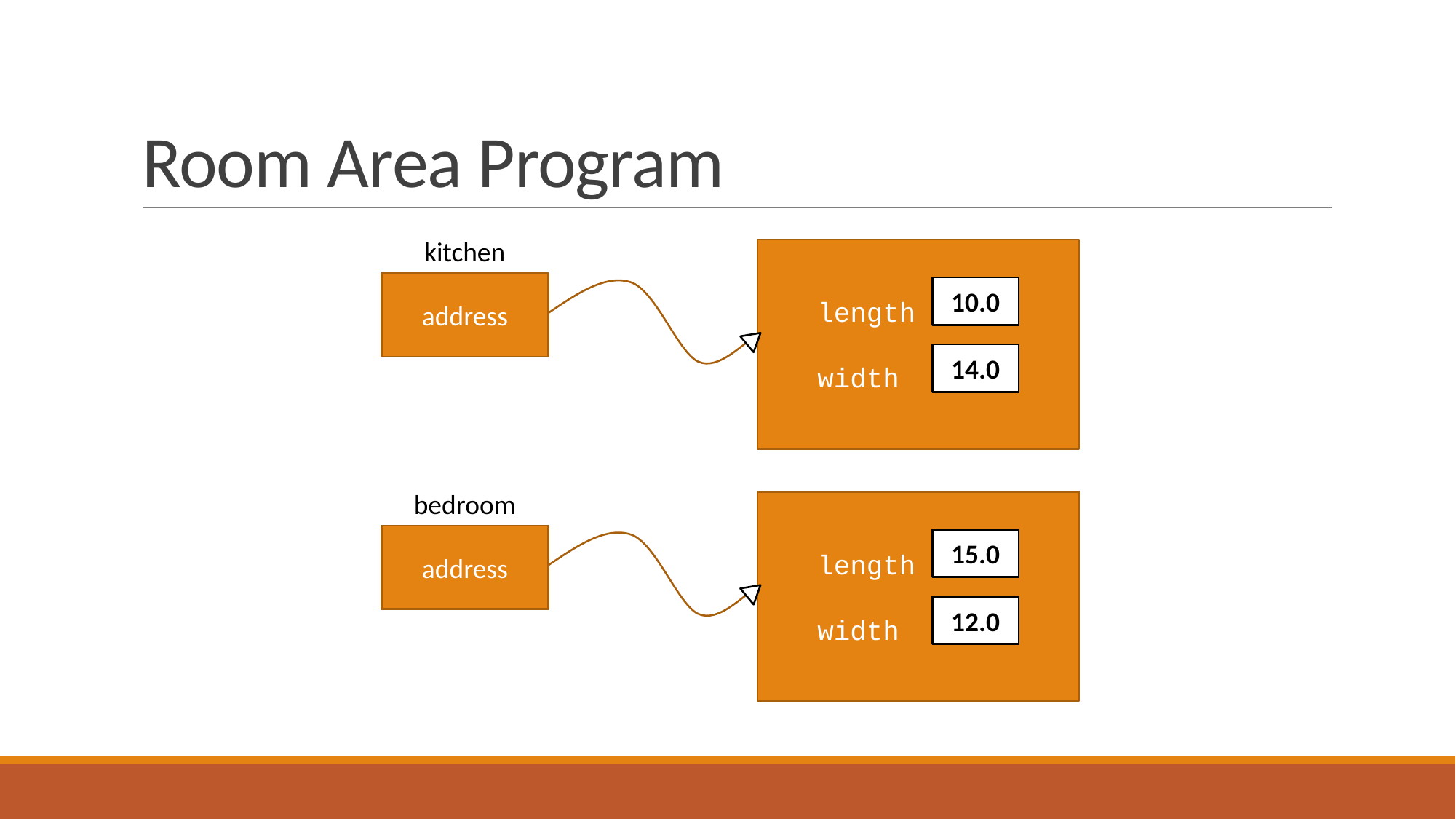

# Room Area Program
kitchen
   length

   width
address
10.0

14.0
bedroom
   length

   width
address
15.0

12.0